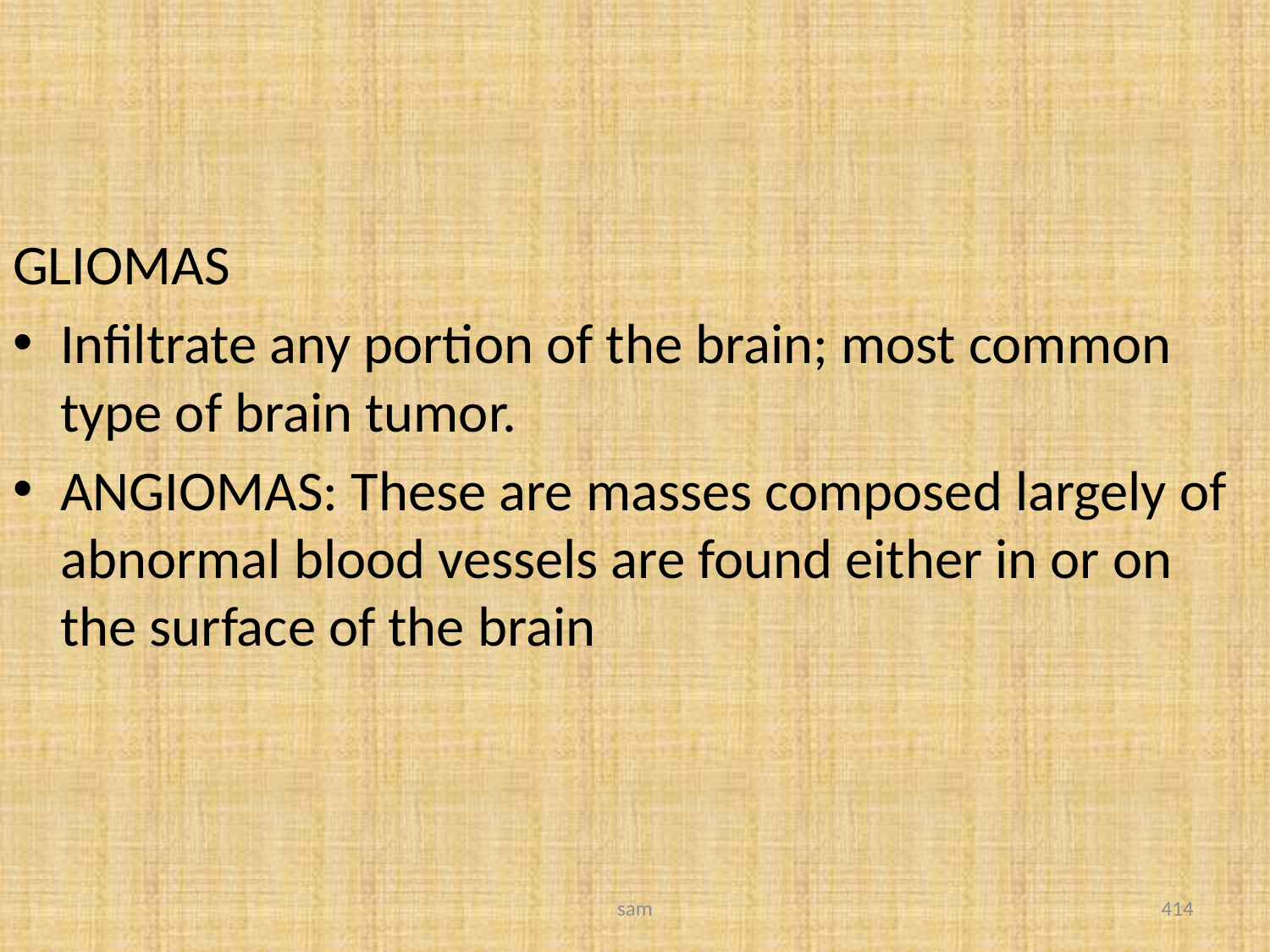

#
GLIOMAS
Infiltrate any portion of the brain; most common type of brain tumor.
ANGIOMAS: These are masses composed largely of abnormal blood vessels are found either in or on the surface of the brain
sam
414